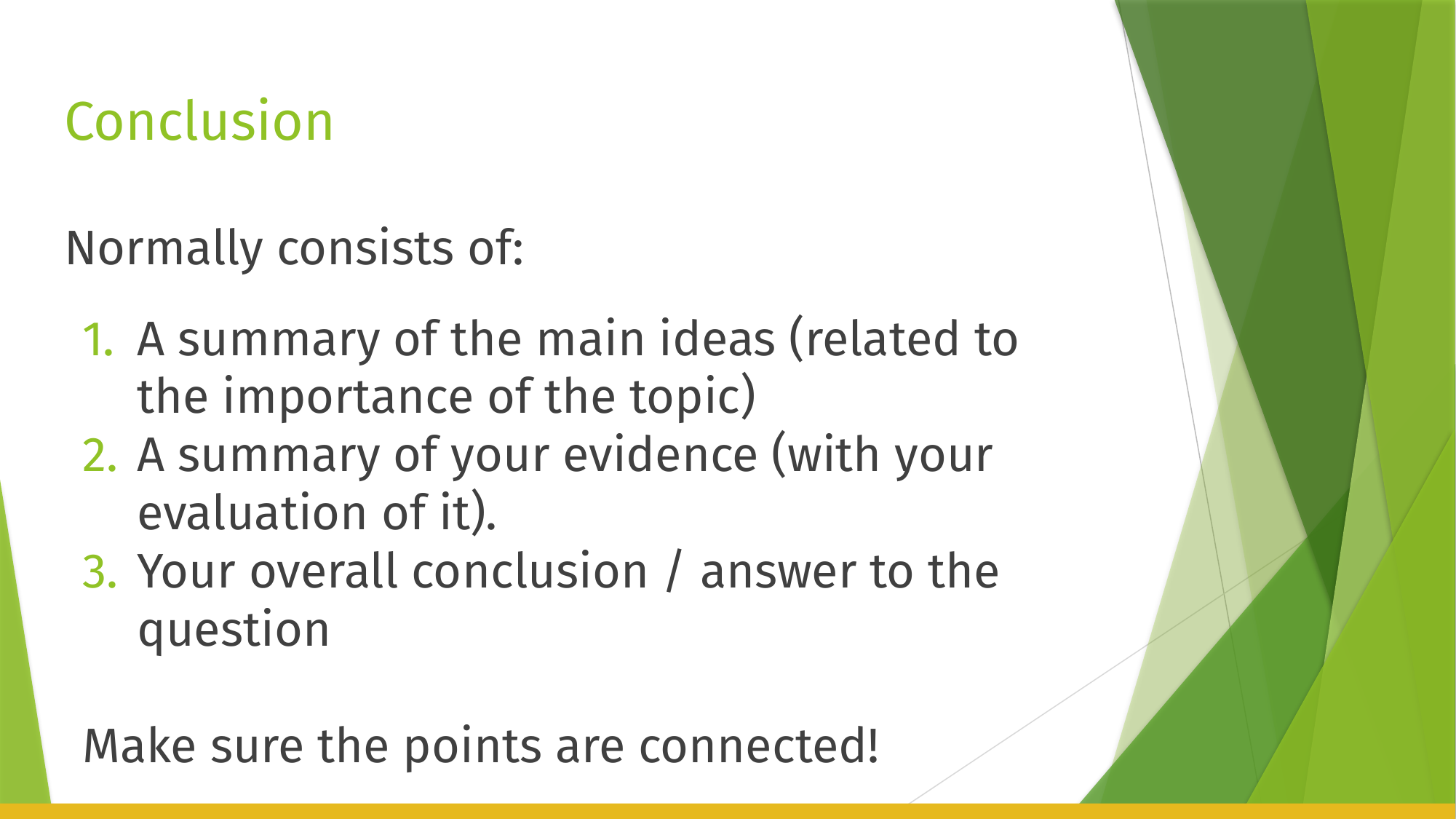

# Conclusion
Normally consists of:
A summary of the main ideas (related to the importance of the topic)
A summary of your evidence (with your evaluation of it).
Your overall conclusion / answer to the question

Make sure the points are connected!